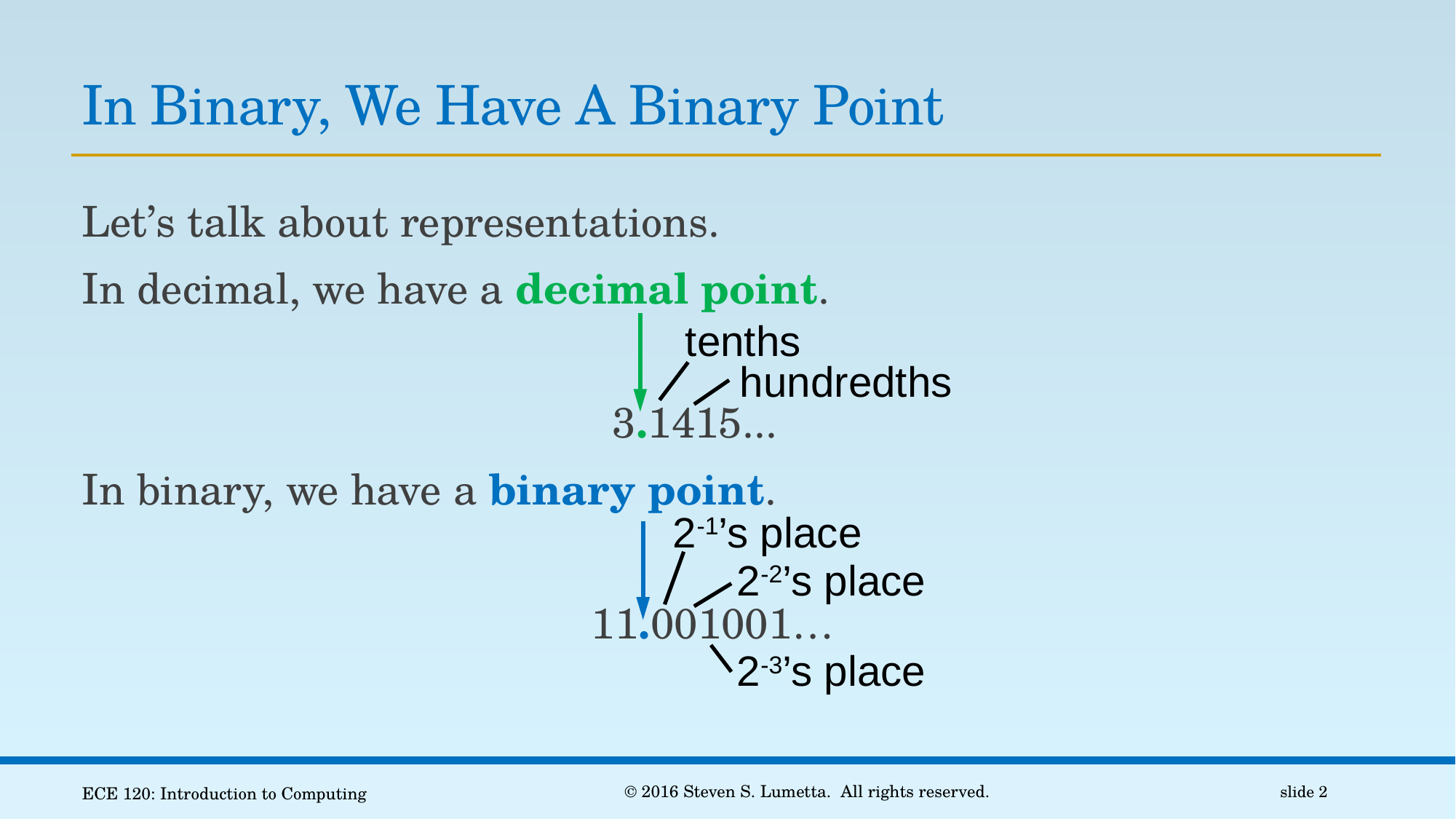

# In Binary, We Have A Binary Point
Let’s talk about representations.
In decimal, we have a decimal point.

                          3.1415...
In binary, we have a binary point.

                             11.001001…

tenths
hundredths
2-1’s place
2-2’s place
2-3’s place
ECE 120: Introduction to Computing
© 2016 Steven S. Lumetta.  All rights reserved.
slide 2